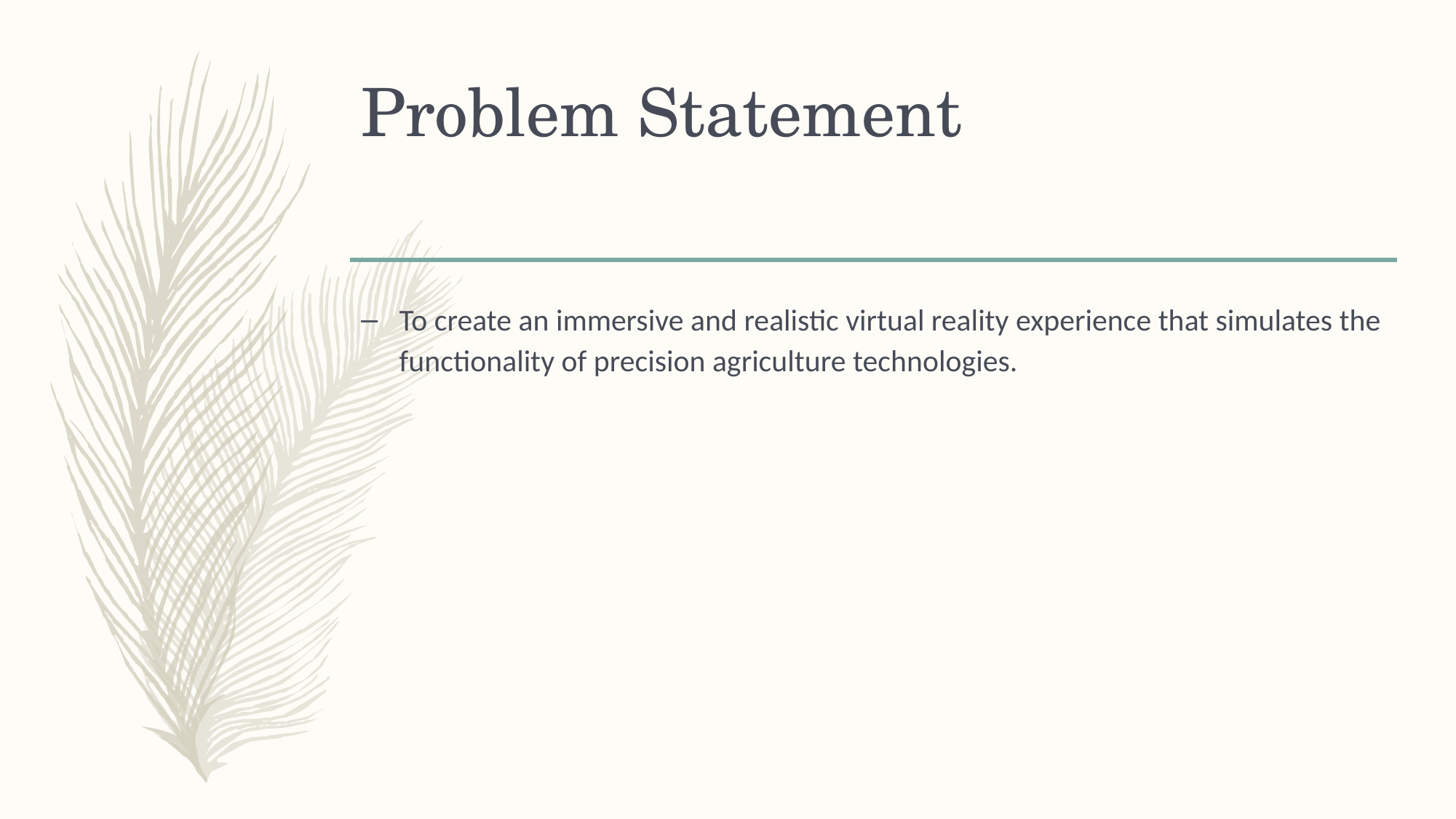

# Problem Statement
To create an immersive and realistic virtual reality experience that simulates the functionality of precision agriculture technologies.